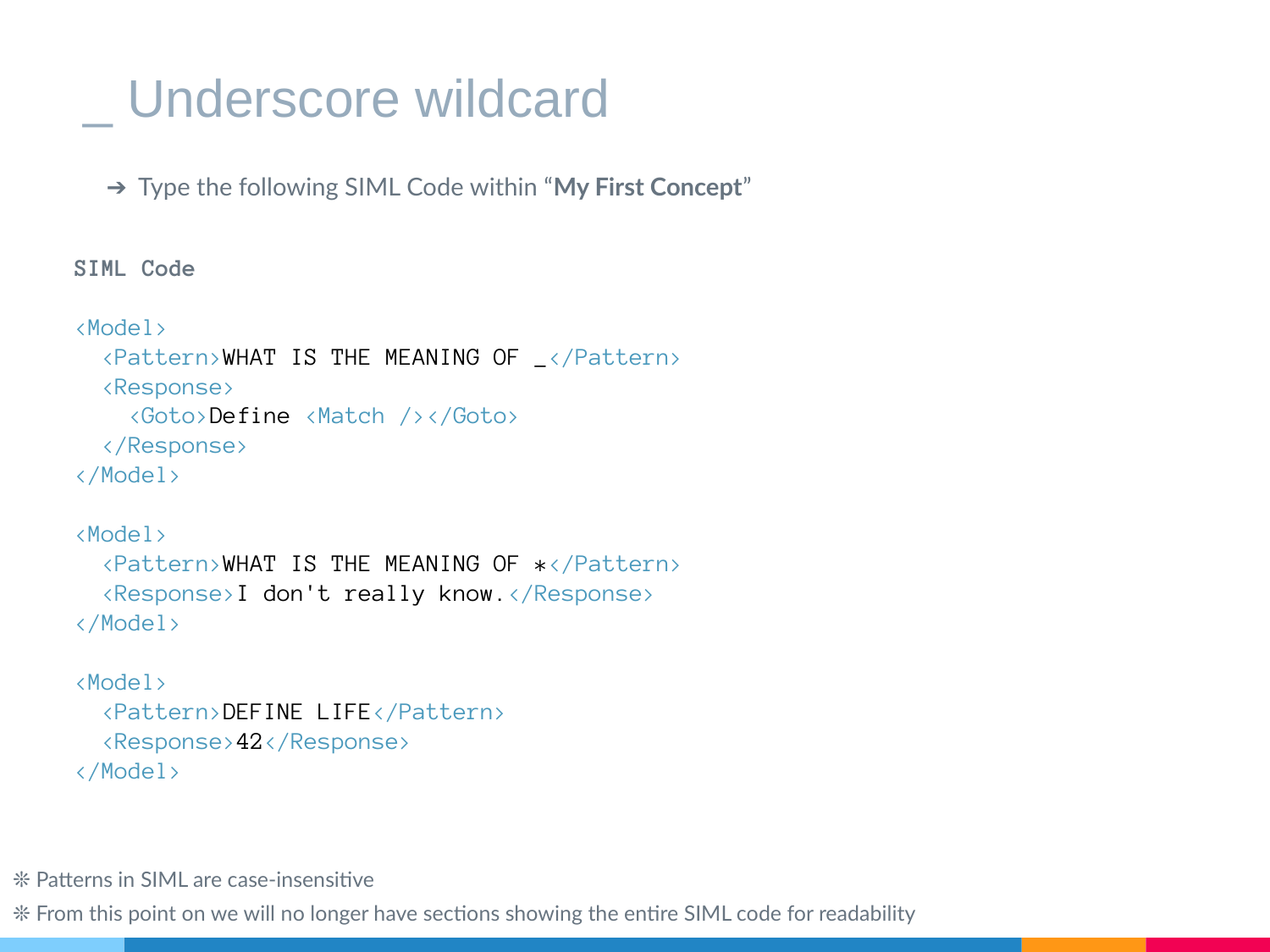

# _ Underscore wildcard
Type the following SIML Code within “My First Concept”
SIML Code

<Model>
  <Pattern>WHAT IS THE MEANING OF _</Pattern>
  <Response>
    <Goto>Define <Match /></Goto>
  </Response>
</Model>

<Model>
  <Pattern>WHAT IS THE MEANING OF *</Pattern>
  <Response>I don't really know.</Response>
</Model>

<Model>
  <Pattern>DEFINE LIFE</Pattern>
  <Response>42</Response>
</Model>

❊ Patterns in SIML are case-insensitive
❊ From this point on we will no longer have sections showing the entire SIML code for readability